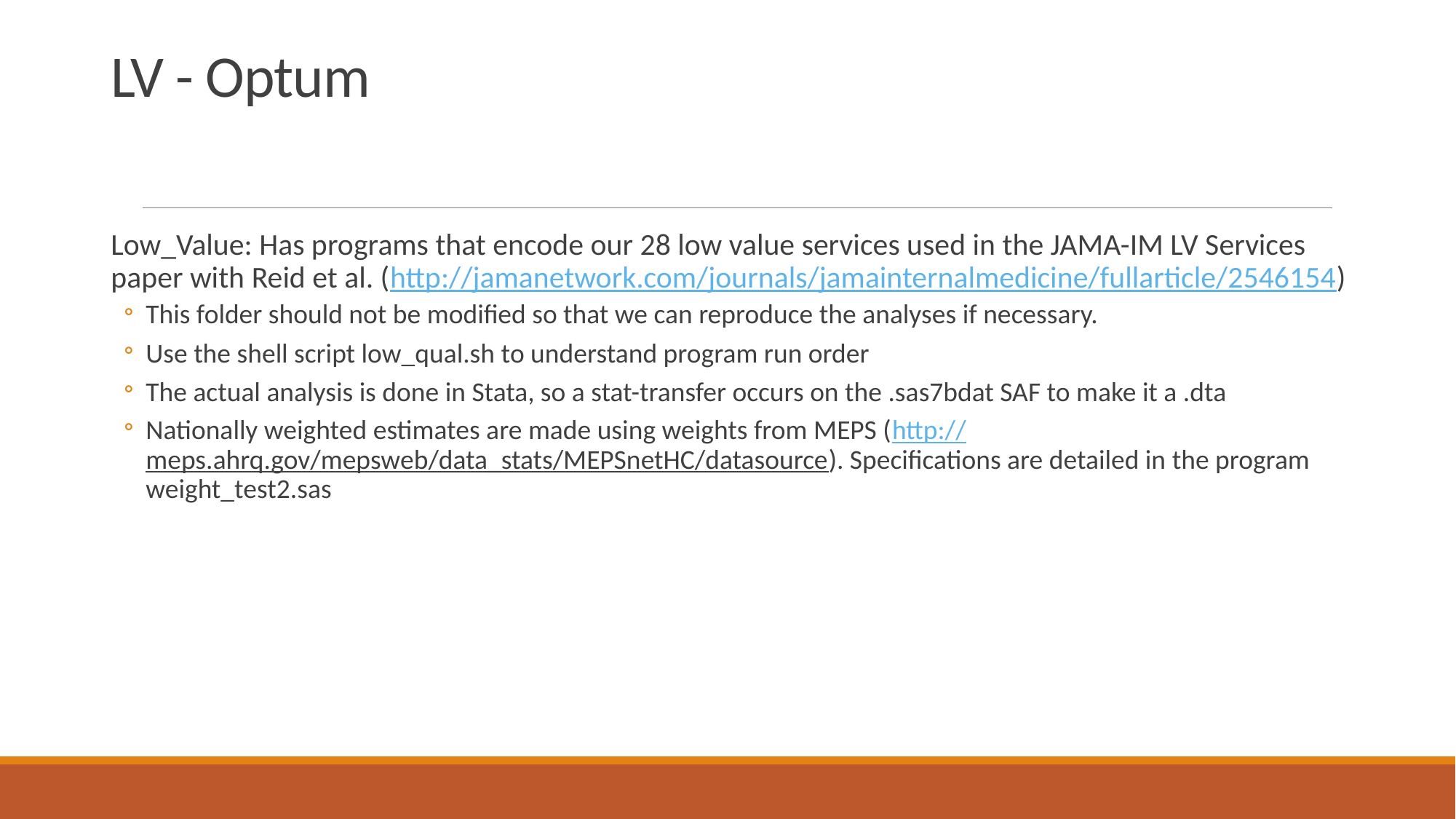

# LV - Optum
Low_Value: Has programs that encode our 28 low value services used in the JAMA-IM LV Services paper with Reid et al. (http://jamanetwork.com/journals/jamainternalmedicine/fullarticle/2546154)
This folder should not be modified so that we can reproduce the analyses if necessary.
Use the shell script low_qual.sh to understand program run order
The actual analysis is done in Stata, so a stat-transfer occurs on the .sas7bdat SAF to make it a .dta
Nationally weighted estimates are made using weights from MEPS (http://meps.ahrq.gov/mepsweb/data_stats/MEPSnetHC/datasource). Specifications are detailed in the program weight_test2.sas